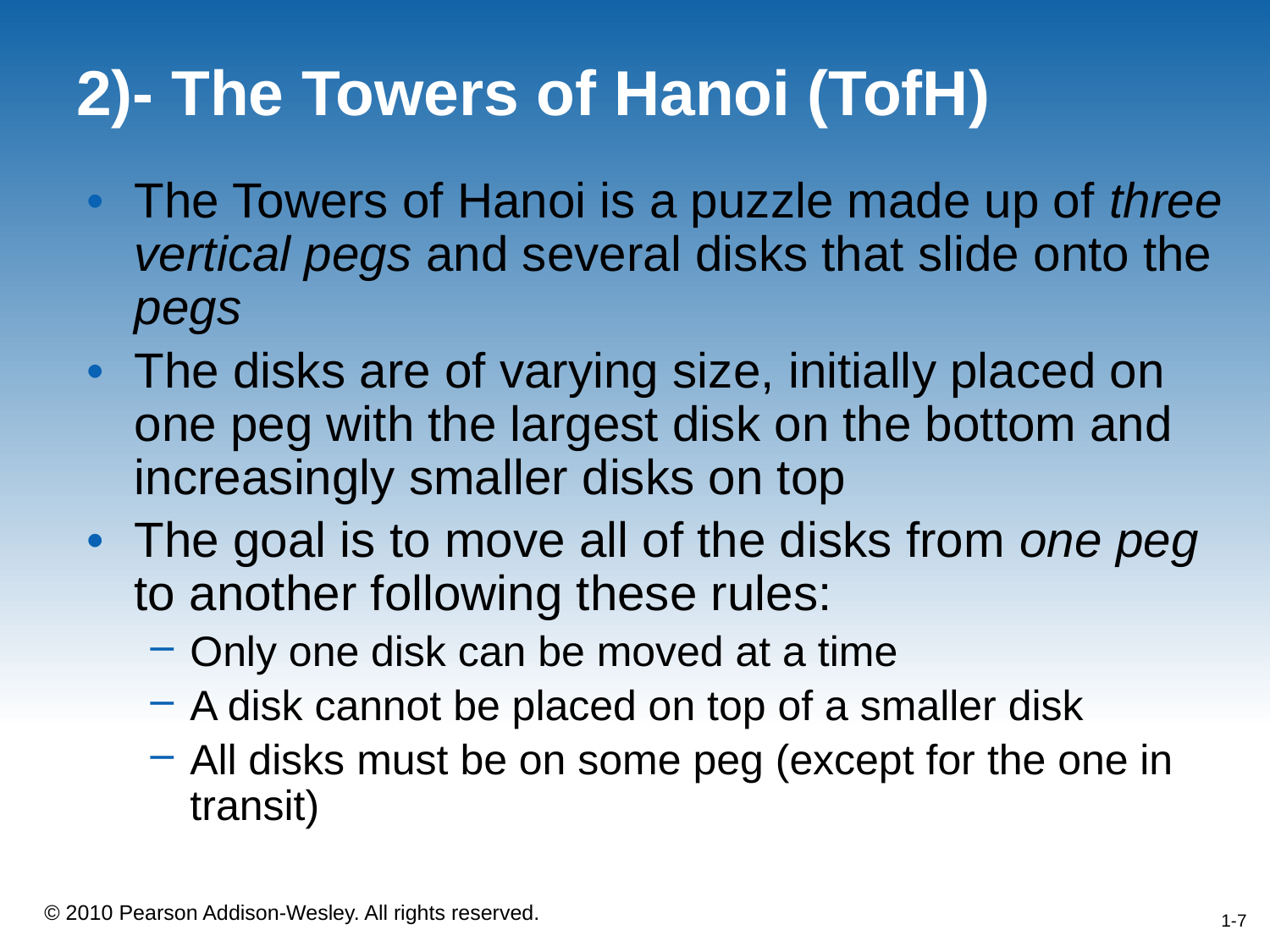

# 2)- The Towers of Hanoi (TofH)
The Towers of Hanoi is a puzzle made up of three vertical pegs and several disks that slide onto the pegs
The disks are of varying size, initially placed on one peg with the largest disk on the bottom and increasingly smaller disks on top
The goal is to move all of the disks from one peg to another following these rules:
Only one disk can be moved at a time
A disk cannot be placed on top of a smaller disk
All disks must be on some peg (except for the one in transit)
1-7